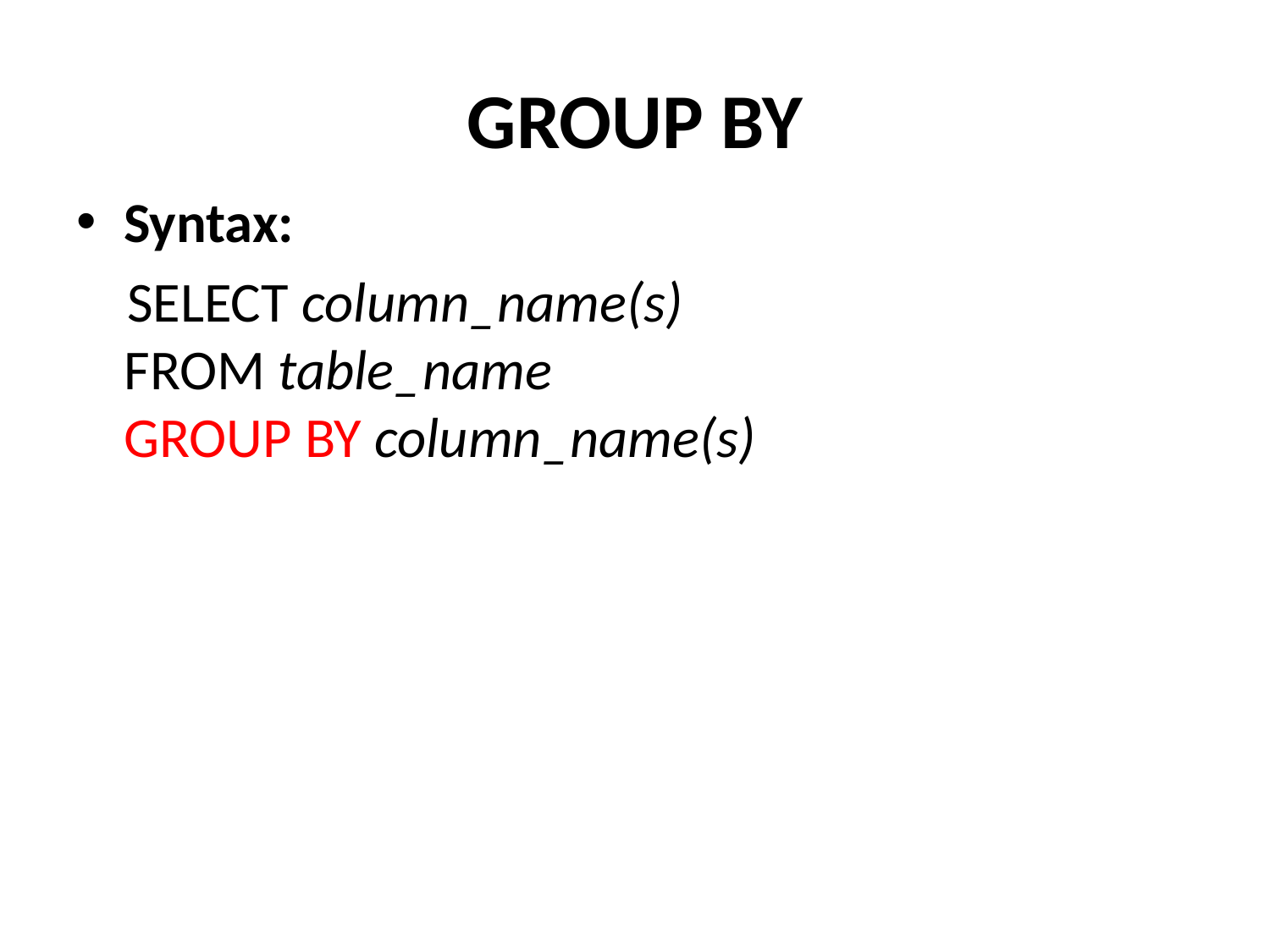

# GROUP BY
Syntax:
    SELECT column_name(s)
FROM table_name
GROUP BY column_name(s)